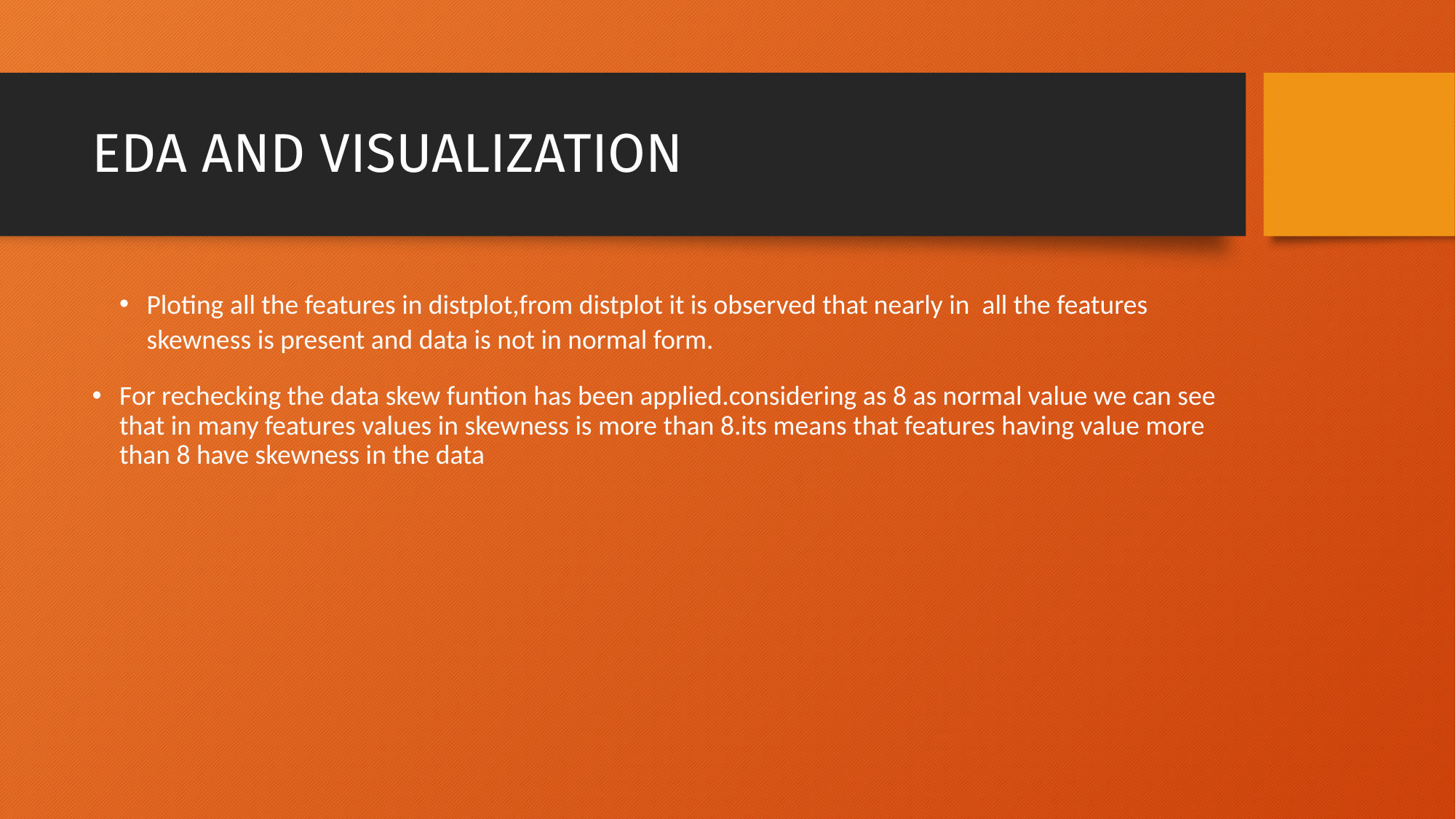

# EDA AND VISUALIZATION
Ploting all the features in distplot,from distplot it is observed that nearly in  all the features skewness is present and data is not in normal form.
For rechecking the data skew funtion has been applied.considering as 8 as normal value we can see that in many features values in skewness is more than 8.its means that features having value more than 8 have skewness in the data